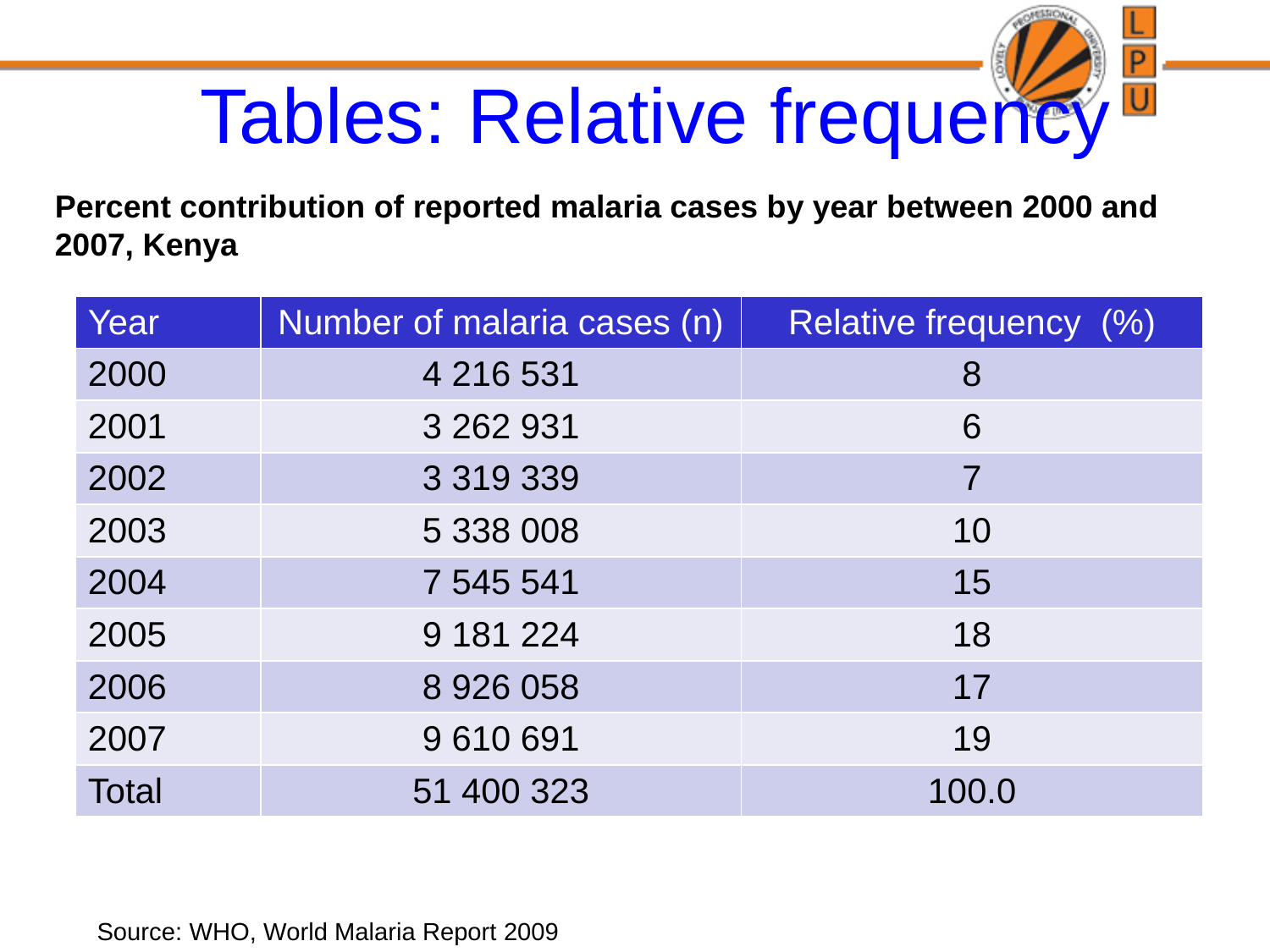

Tables: Relative frequency
Percent contribution of reported malaria cases by year between 2000 and 2007, Kenya

| Year | Number of malaria cases (n) | Relative frequency (%) |
| --- | --- | --- |
| 2000 | 4 216 531 | 8 |
| 2001 | 3 262 931 | 6 |
| 2002 | 3 319 339 | 7 |
| 2003 | 5 338 008 | 10 |
| 2004 | 7 545 541 | 15 |
| 2005 | 9 181 224 | 18 |
| 2006 | 8 926 058 | 17 |
| 2007 | 9 610 691 | 19 |
| Total | 51 400 323 | 100.0 |
Source: WHO, World Malaria Report 2009